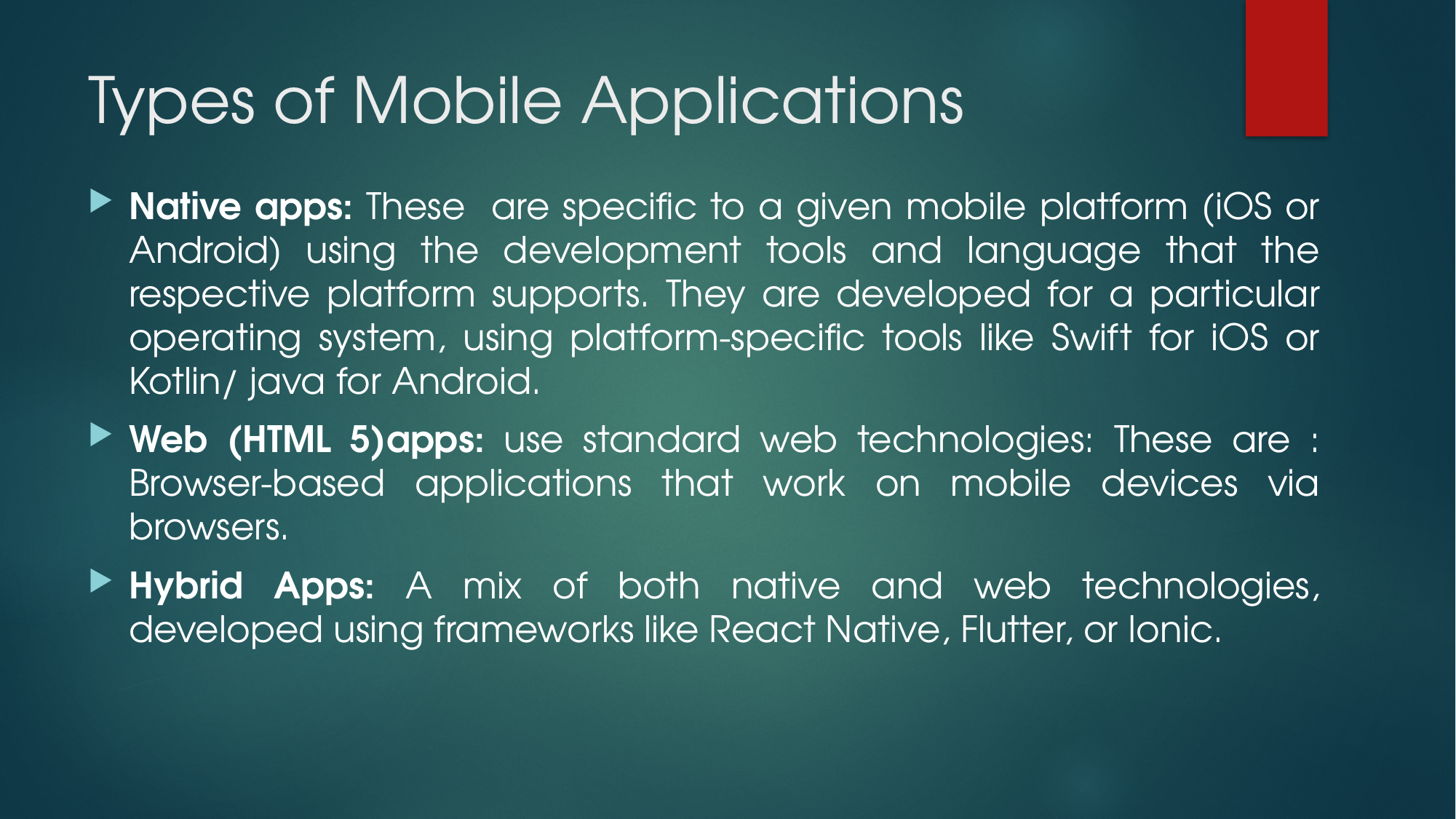

# Types of Mobile Applications
Native apps: These  are specific to a given mobile platform (iOS or Android) using the development tools and language that the respective platform supports. They are developed for a particular operating system, using platform-specific tools like Swift for iOS or Kotlin/ java for Android.
Web (HTML 5)apps: use standard web technologies: These are : Browser-based applications that work on mobile devices via browsers.
Hybrid Apps: A mix of both native and web technologies, developed using frameworks like React Native, Flutter, or Ionic.